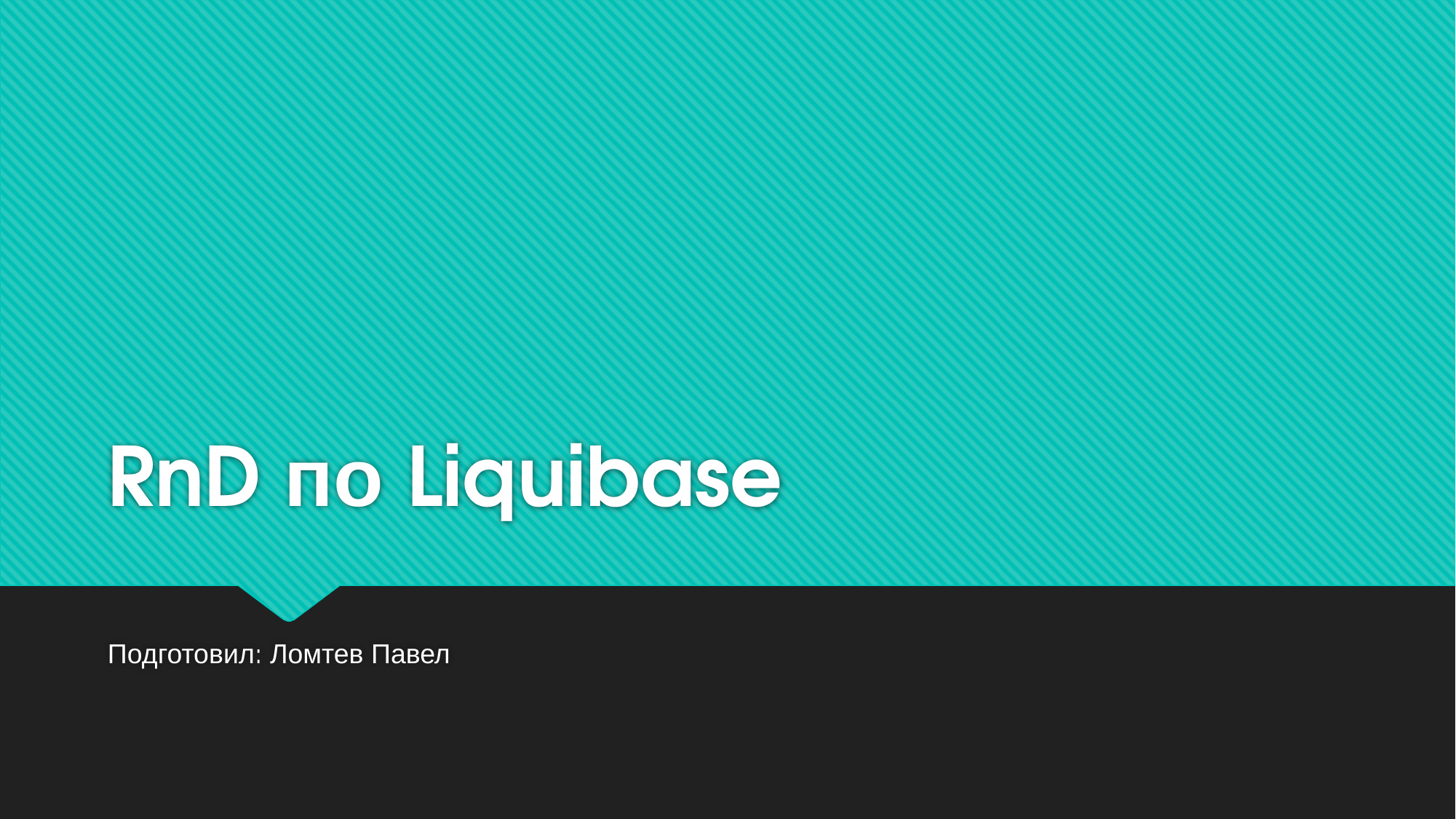

# RnD по Liquibase
Подготовил: Ломтев Павел